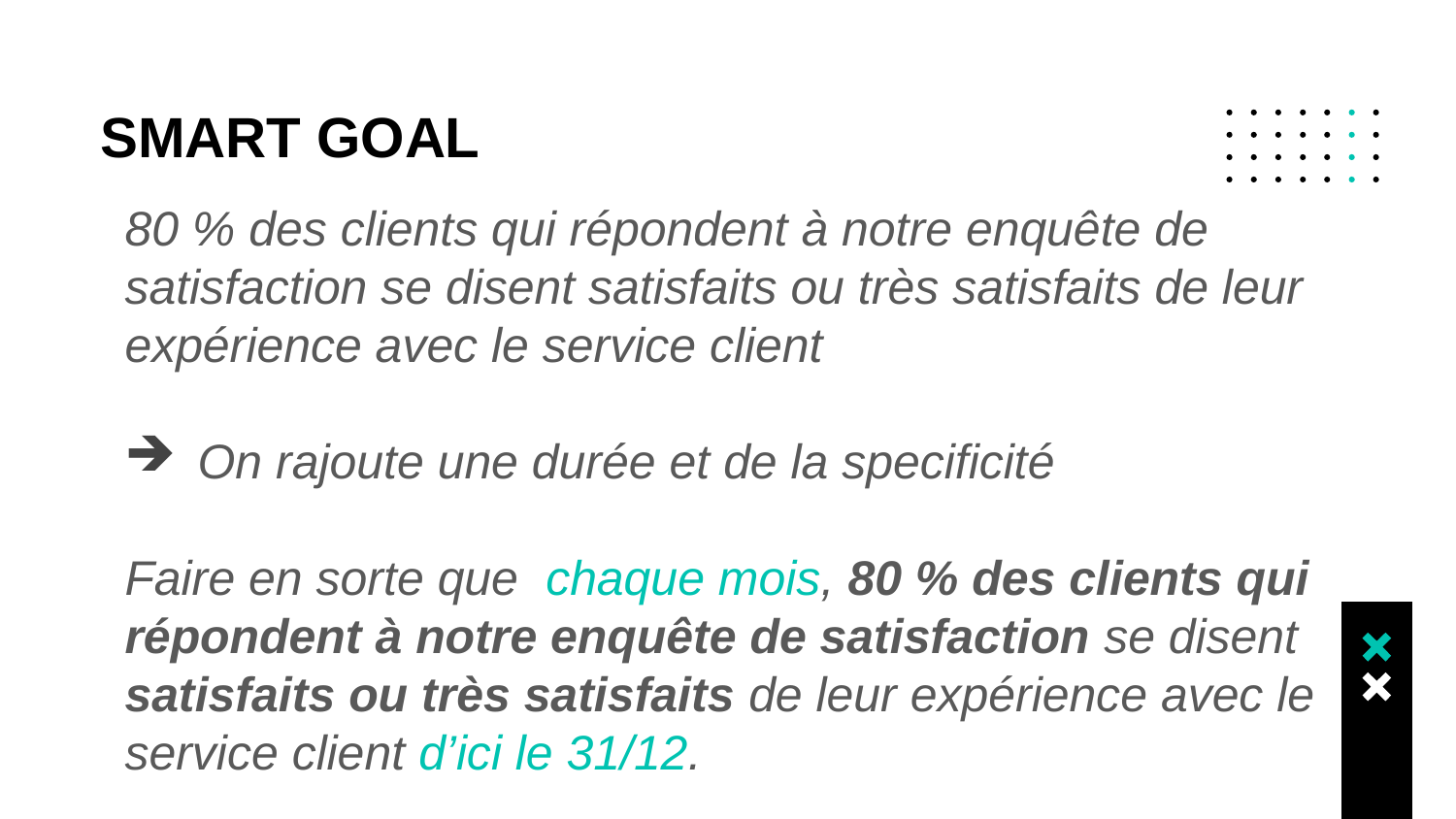

# SMART GOAL
80 % des clients qui répondent à notre enquête de satisfaction se disent satisfaits ou très satisfaits de leur expérience avec le service client
On rajoute une durée et de la specificité
Faire en sorte que  chaque mois, 80 % des clients qui répondent à notre enquête de satisfaction se disent satisfaits ou très satisfaits de leur expérience avec le service client d’ici le 31/12.